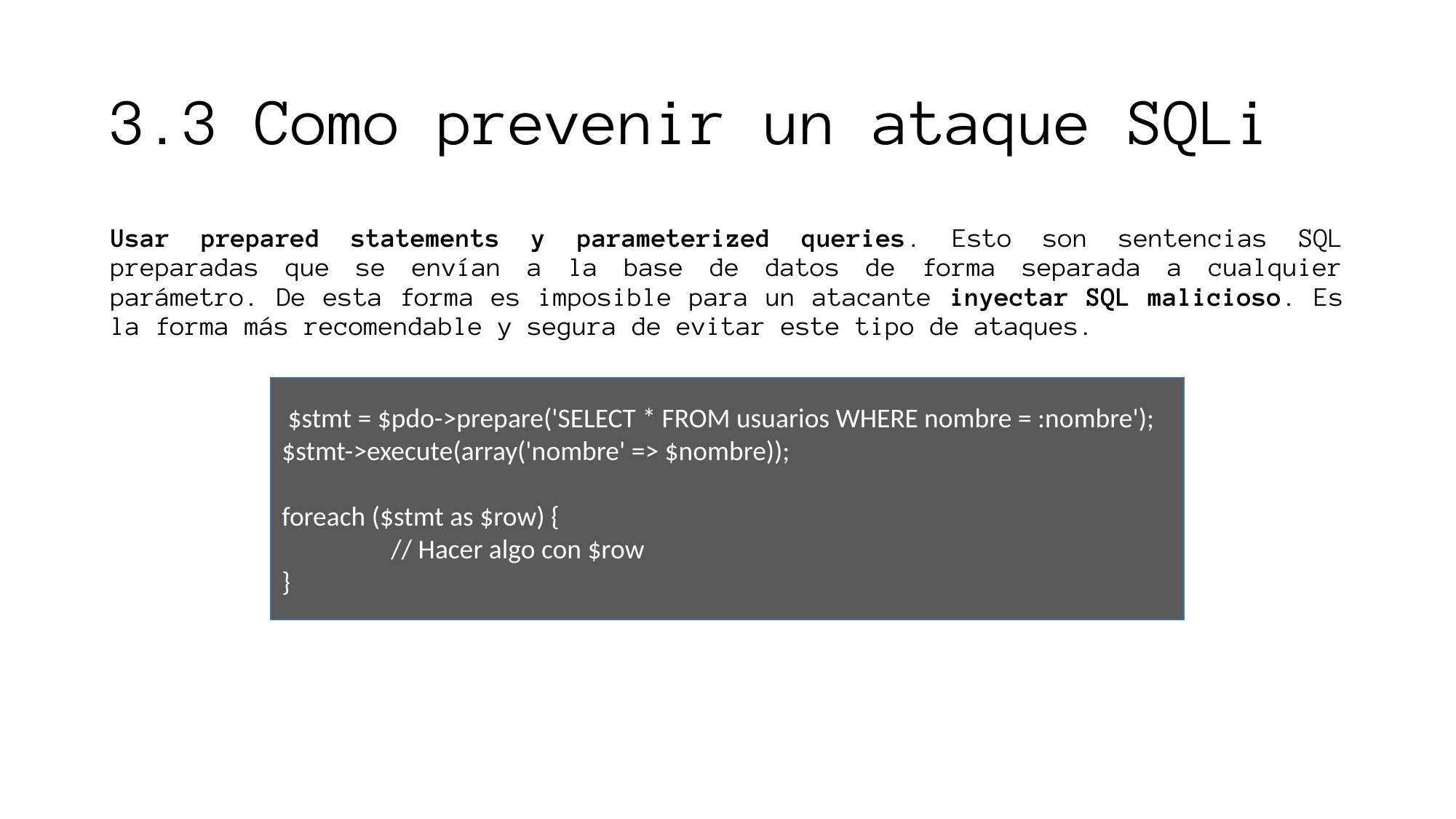

# 3.3 Como prevenir un ataque SQLi
Usar prepared statements y parameterized queries. Esto son sentencias SQL preparadas que se envían a la base de datos de forma separada a cualquier parámetro. De esta forma es imposible para un atacante inyectar SQL malicioso. Es la forma más recomendable y segura de evitar este tipo de ataques.
 $stmt = $pdo->prepare('SELECT * FROM usuarios WHERE nombre = :nombre');
$stmt->execute(array('nombre' => $nombre));

foreach ($stmt as $row) {
	// Hacer algo con $row
}